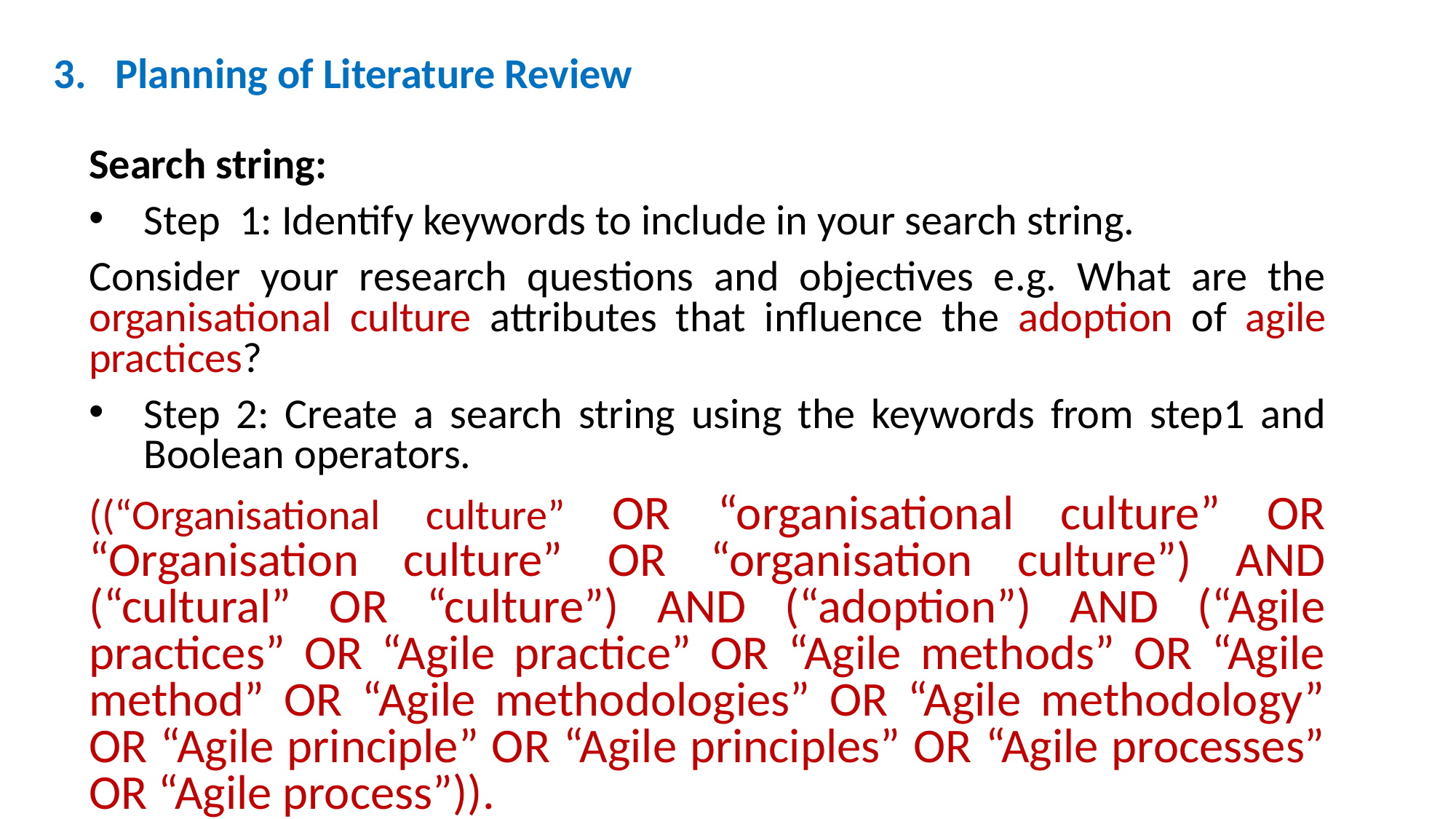

# 3.   Planning of Literature Review
Search string:
Step  1: Identify keywords to include in your search string.
Consider your research questions and objectives e.g. What are the organisational culture attributes that influence the adoption of agile practices?
Step 2: Create a search string using the keywords from step1 and Boolean operators.
((“Organisational culture” OR “organisational culture” OR “Organisation culture” OR “organisation culture”) AND (“cultural” OR “culture”) AND (“adoption”) AND (“Agile practices” OR “Agile practice” OR “Agile methods” OR “Agile method” OR “Agile methodologies” OR “Agile methodology” OR “Agile principle” OR “Agile principles” OR “Agile processes” OR “Agile process”)).